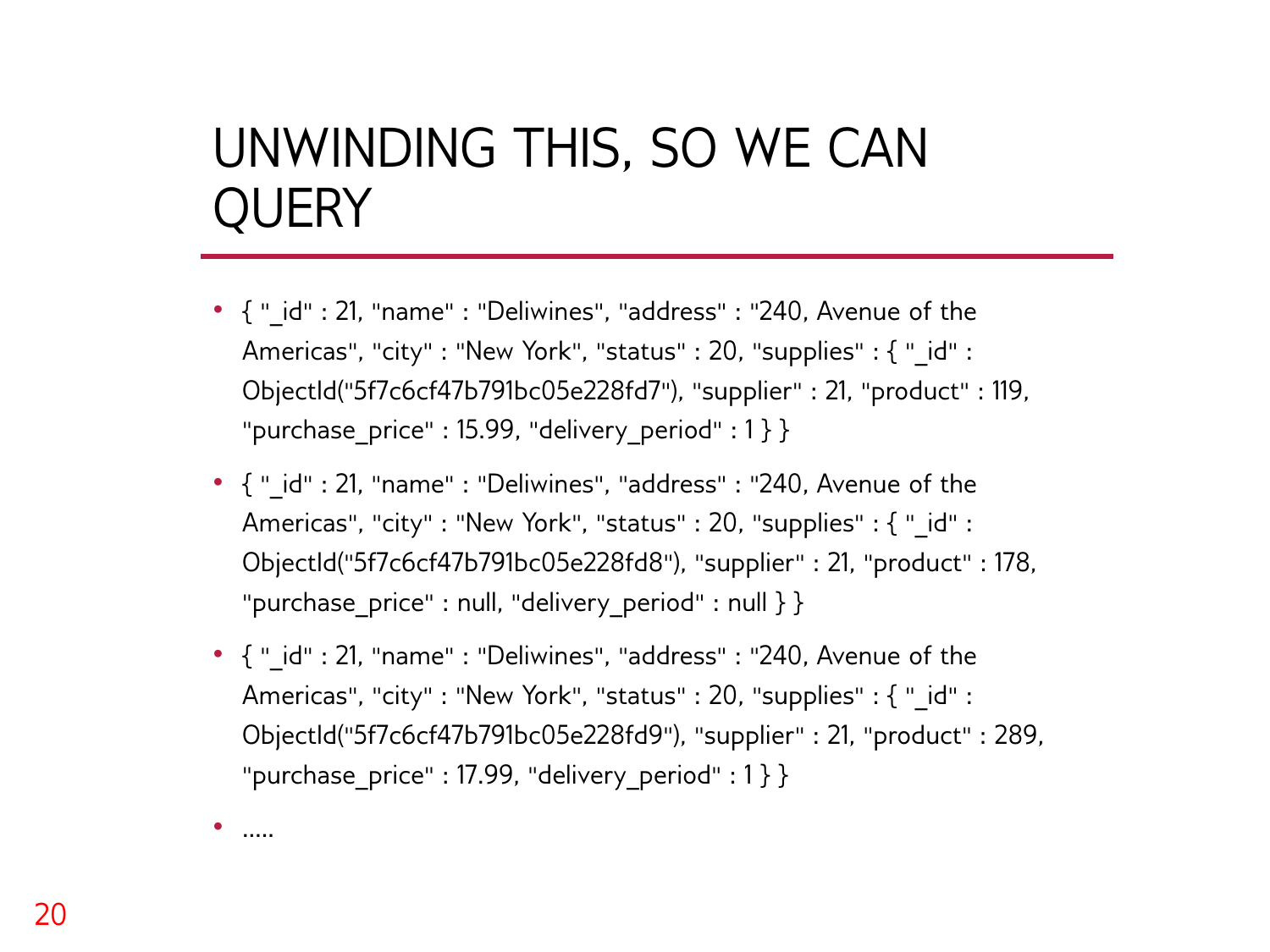

# Unwinding this, so we can query
{ "_id" : 21, "name" : "Deliwines", "address" : "240, Avenue of the Americas", "city" : "New York", "status" : 20, "supplies" : { "_id" : ObjectId("5f7c6cf47b791bc05e228fd7"), "supplier" : 21, "product" : 119, "purchase_price" : 15.99, "delivery_period" : 1 } }
{ "_id" : 21, "name" : "Deliwines", "address" : "240, Avenue of the Americas", "city" : "New York", "status" : 20, "supplies" : { "_id" : ObjectId("5f7c6cf47b791bc05e228fd8"), "supplier" : 21, "product" : 178, "purchase_price" : null, "delivery_period" : null } }
{ "_id" : 21, "name" : "Deliwines", "address" : "240, Avenue of the Americas", "city" : "New York", "status" : 20, "supplies" : { "_id" : ObjectId("5f7c6cf47b791bc05e228fd9"), "supplier" : 21, "product" : 289, "purchase_price" : 17.99, "delivery_period" : 1 } }
…..